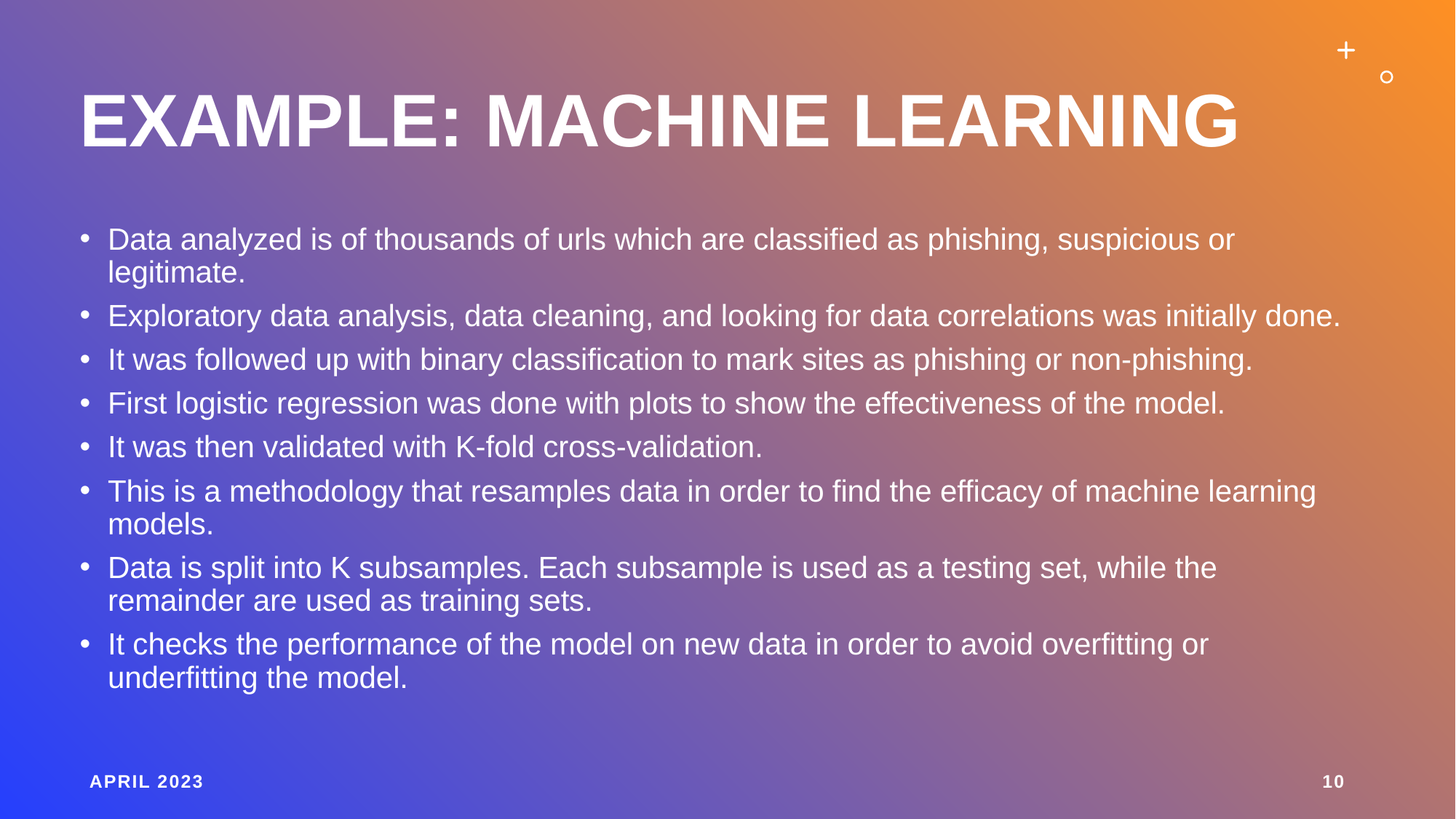

# EXAMPLE: MACHINE LEARNING
Data analyzed is of thousands of urls which are classified as phishing, suspicious or legitimate.
Exploratory data analysis, data cleaning, and looking for data correlations was initially done.
It was followed up with binary classification to mark sites as phishing or non-phishing.
First logistic regression was done with plots to show the effectiveness of the model.
It was then validated with K-fold cross-validation.
This is a methodology that resamples data in order to find the efficacy of machine learning models.
Data is split into K subsamples. Each subsample is used as a testing set, while the remainder are used as training sets.
It checks the performance of the model on new data in order to avoid overfitting or underfitting the model.

April 2023
10